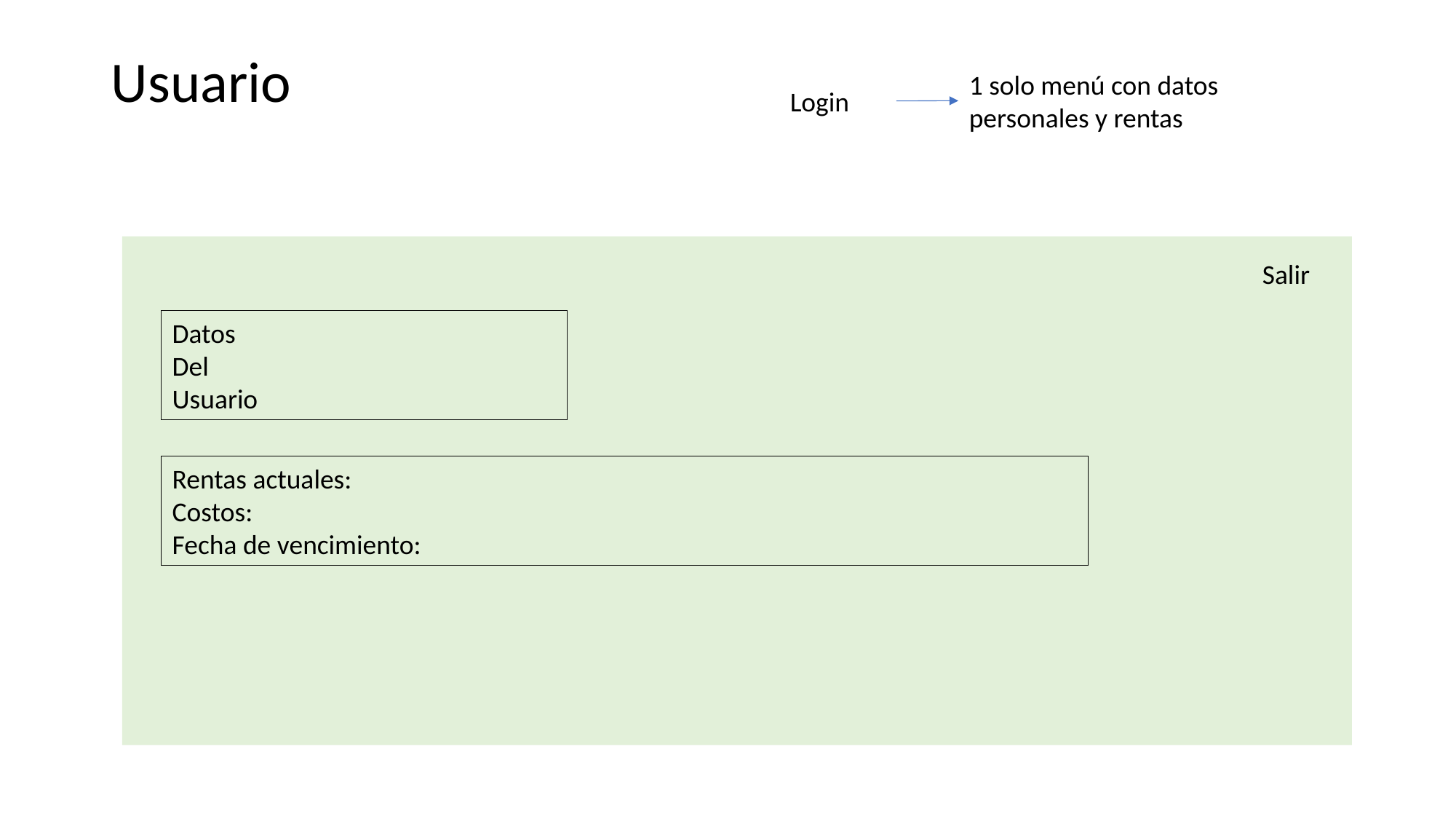

# Usuario
1 solo menú con datos personales y rentas
Login

Salir
Datos
Del
Usuario
Rentas actuales:
Costos:
Fecha de vencimiento: